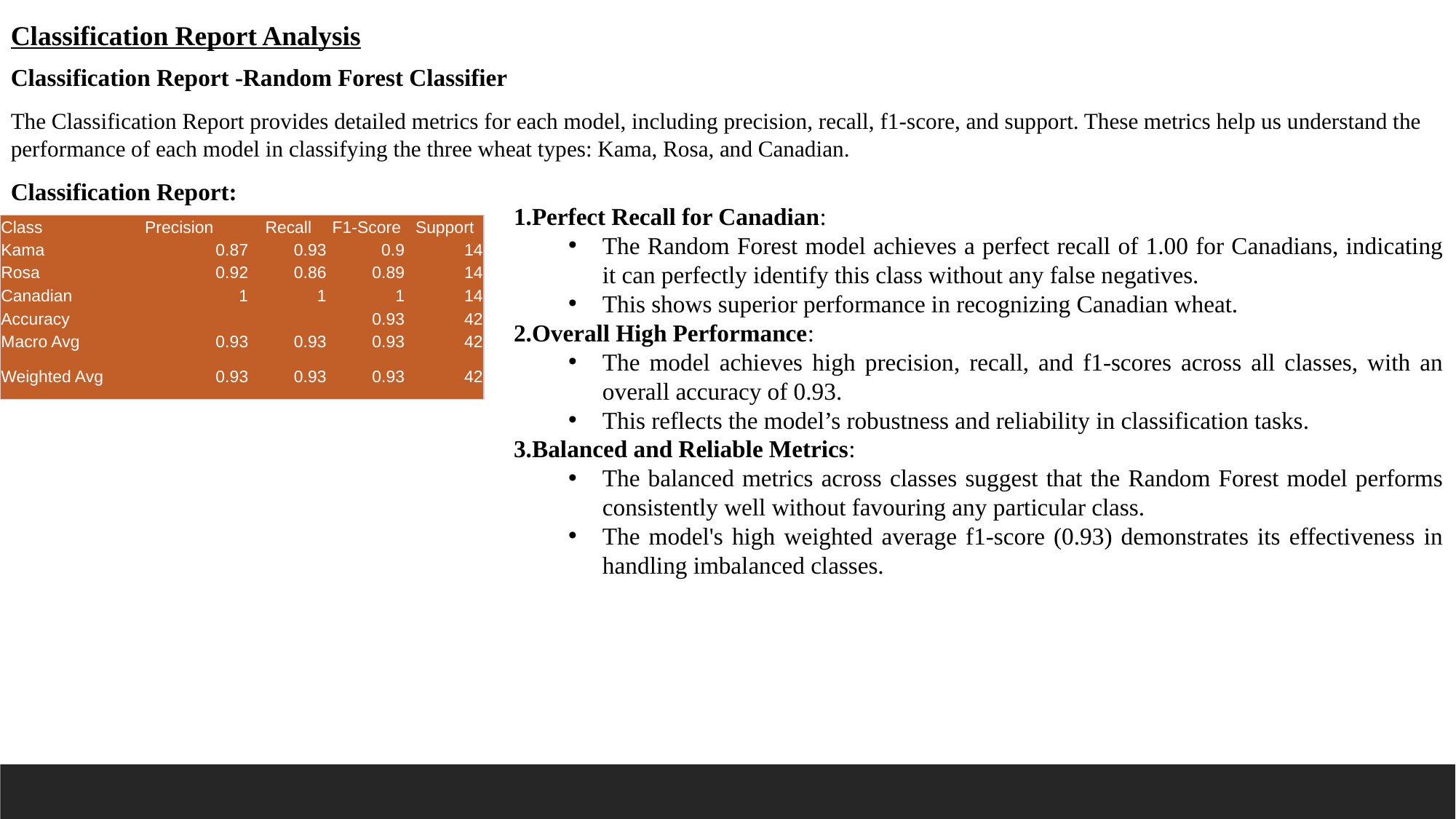

Classification Report Analysis
Classification Report -Random Forest Classifier
The Classification Report provides detailed metrics for each model, including precision, recall, f1-score, and support. These metrics help us understand the performance of each model in classifying the three wheat types: Kama, Rosa, and Canadian.
Classification Report:
Perfect Recall for Canadian:
The Random Forest model achieves a perfect recall of 1.00 for Canadians, indicating it can perfectly identify this class without any false negatives.
This shows superior performance in recognizing Canadian wheat.
Overall High Performance:
The model achieves high precision, recall, and f1-scores across all classes, with an overall accuracy of 0.93.
This reflects the model’s robustness and reliability in classification tasks.
Balanced and Reliable Metrics:
The balanced metrics across classes suggest that the Random Forest model performs consistently well without favouring any particular class.
The model's high weighted average f1-score (0.93) demonstrates its effectiveness in handling imbalanced classes.
| Class | Precision | Recall | F1-Score | Support |
| --- | --- | --- | --- | --- |
| Kama | 0.87 | 0.93 | 0.9 | 14 |
| Rosa | 0.92 | 0.86 | 0.89 | 14 |
| Canadian | 1 | 1 | 1 | 14 |
| Accuracy |  |  | 0.93 | 42 |
| Macro Avg | 0.93 | 0.93 | 0.93 | 42 |
| Weighted Avg | 0.93 | 0.93 | 0.93 | 42 |